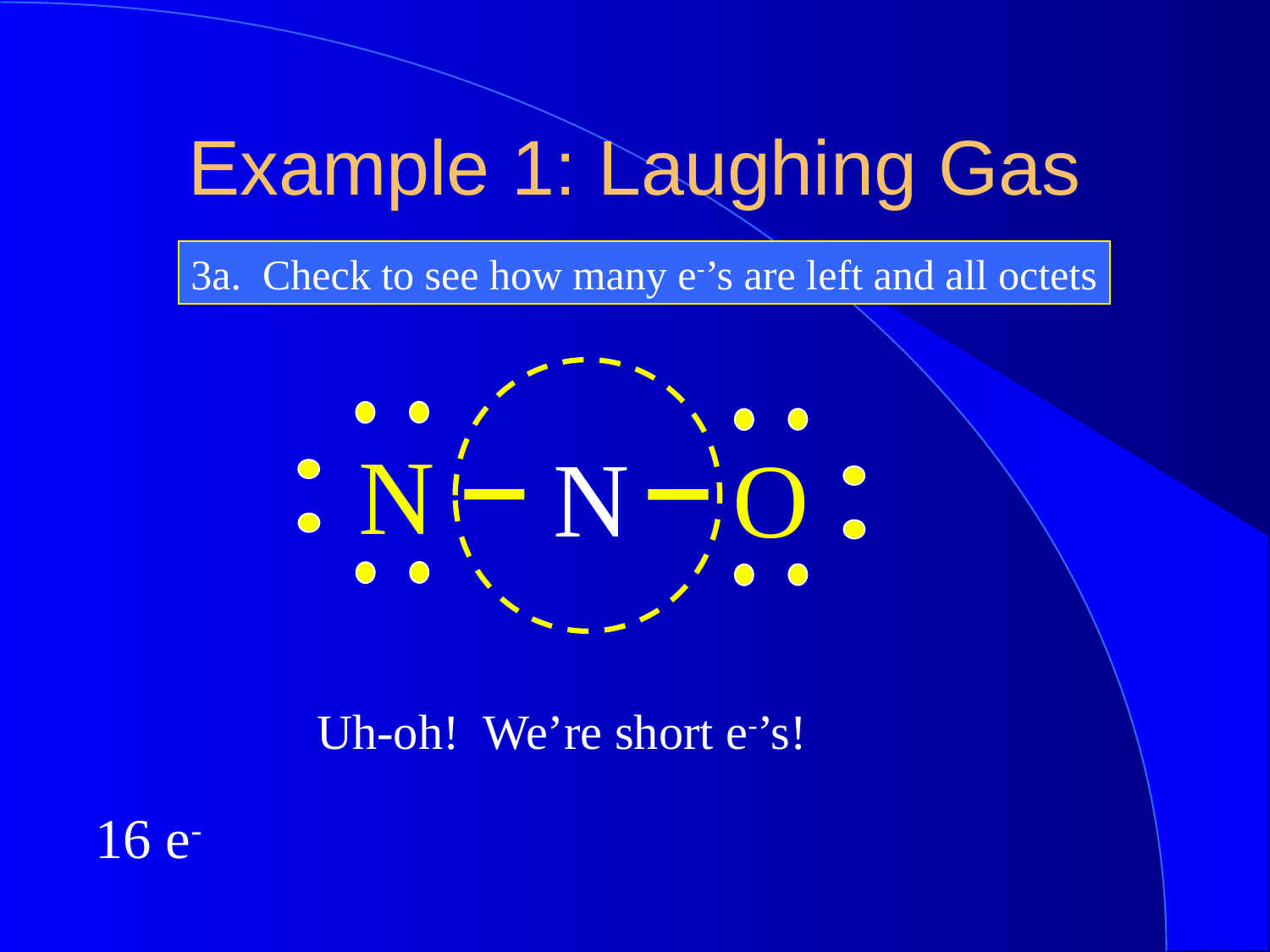

Example 1: Laughing Gas
3a.  Check to see how many e-’s are left and all octets

N
N
O

Uh-oh!  We’re short e-’s!
16 e-